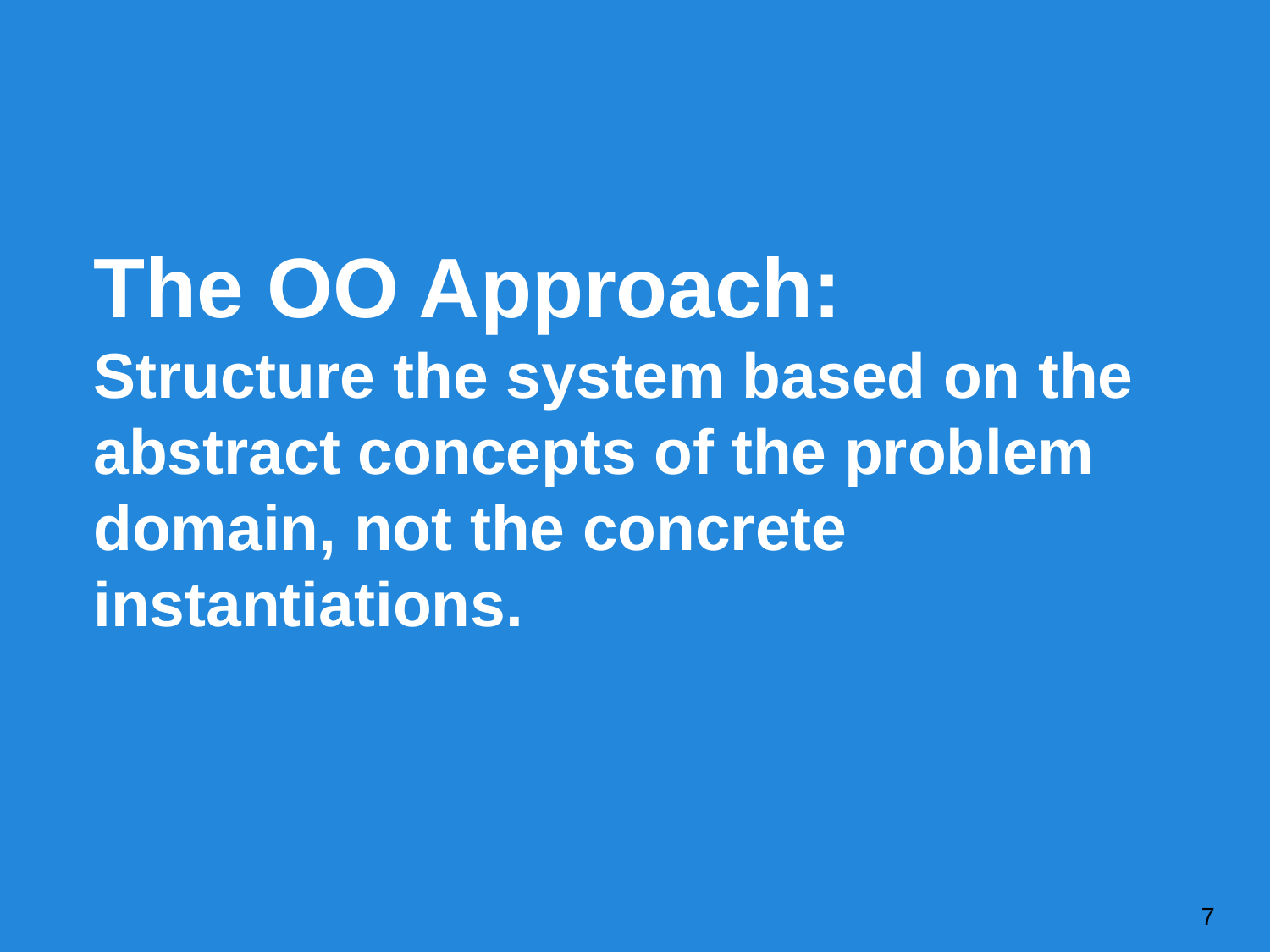

The OO Approach:
Structure the system based on the abstract concepts of the problem domain, not the concrete instantiations.
7